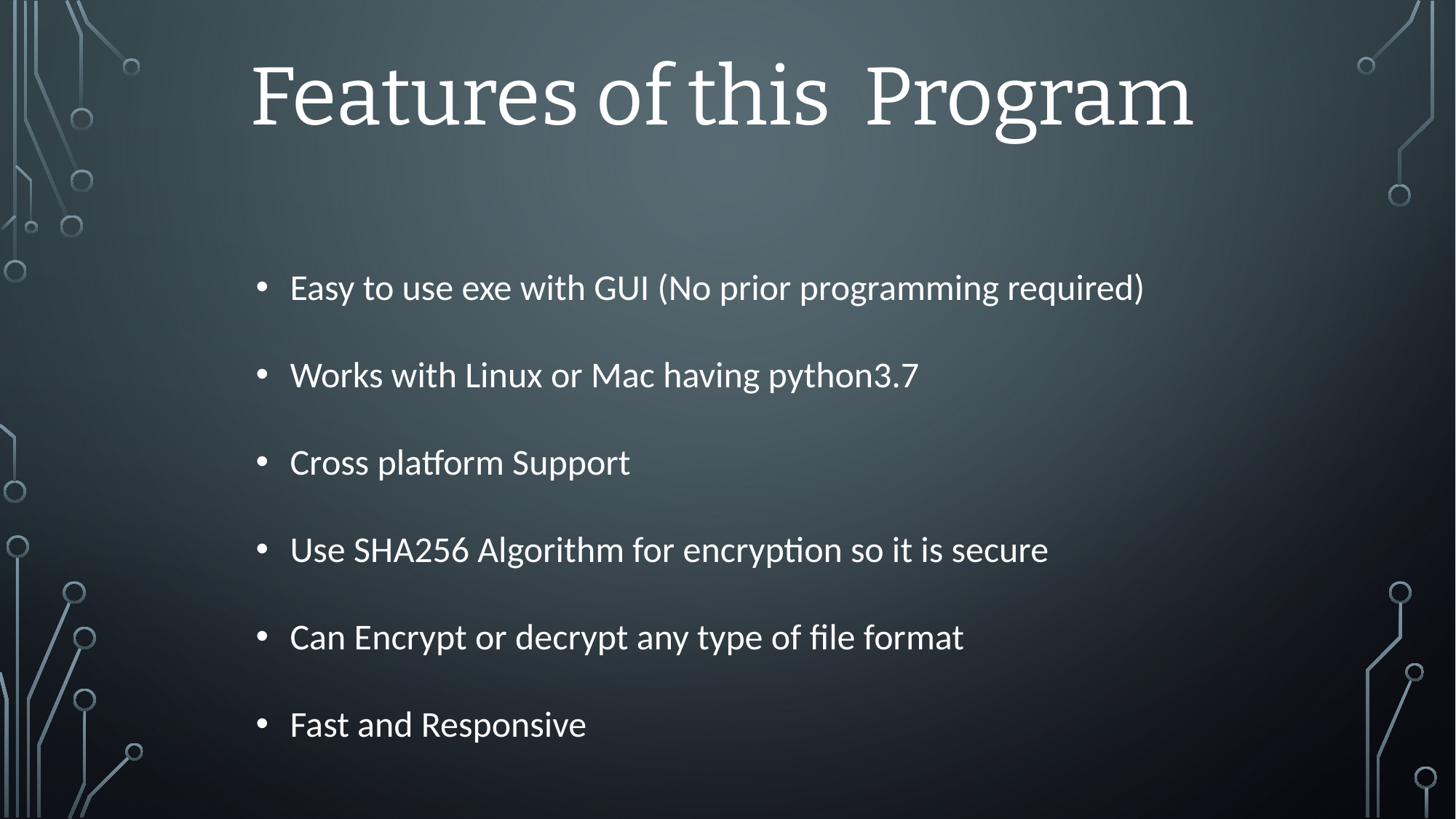

Features of this  Program
Easy to use exe with GUI (No prior programming required)
Works with Linux or Mac having python3.7
Cross platform Support
Use SHA256 Algorithm for encryption so it is secure
Can Encrypt or decrypt any type of file format
Fast and Responsive